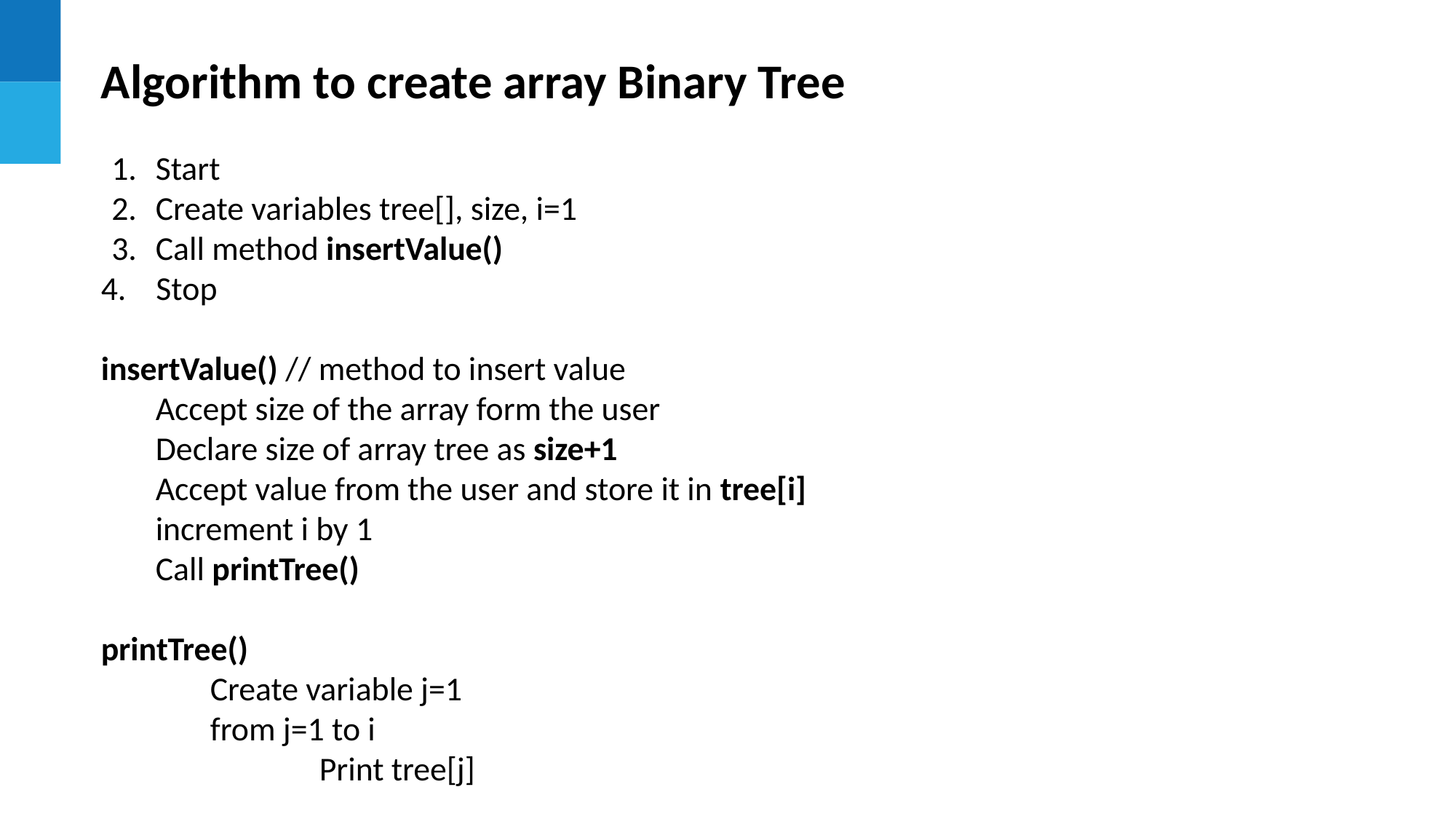

Algorithm to create array Binary Tree
# Start
Create variables tree[], size, i=1
Call method insertValue()
4.    Stop

insertValue() // method to insert value
Accept size of the array form the user
Declare size of array tree as size+1
Accept value from the user and store it in tree[i]
increment i by 1
Call printTree()

printTree()
	Create variable j=1
	from j=1 to i
		Print tree[j]